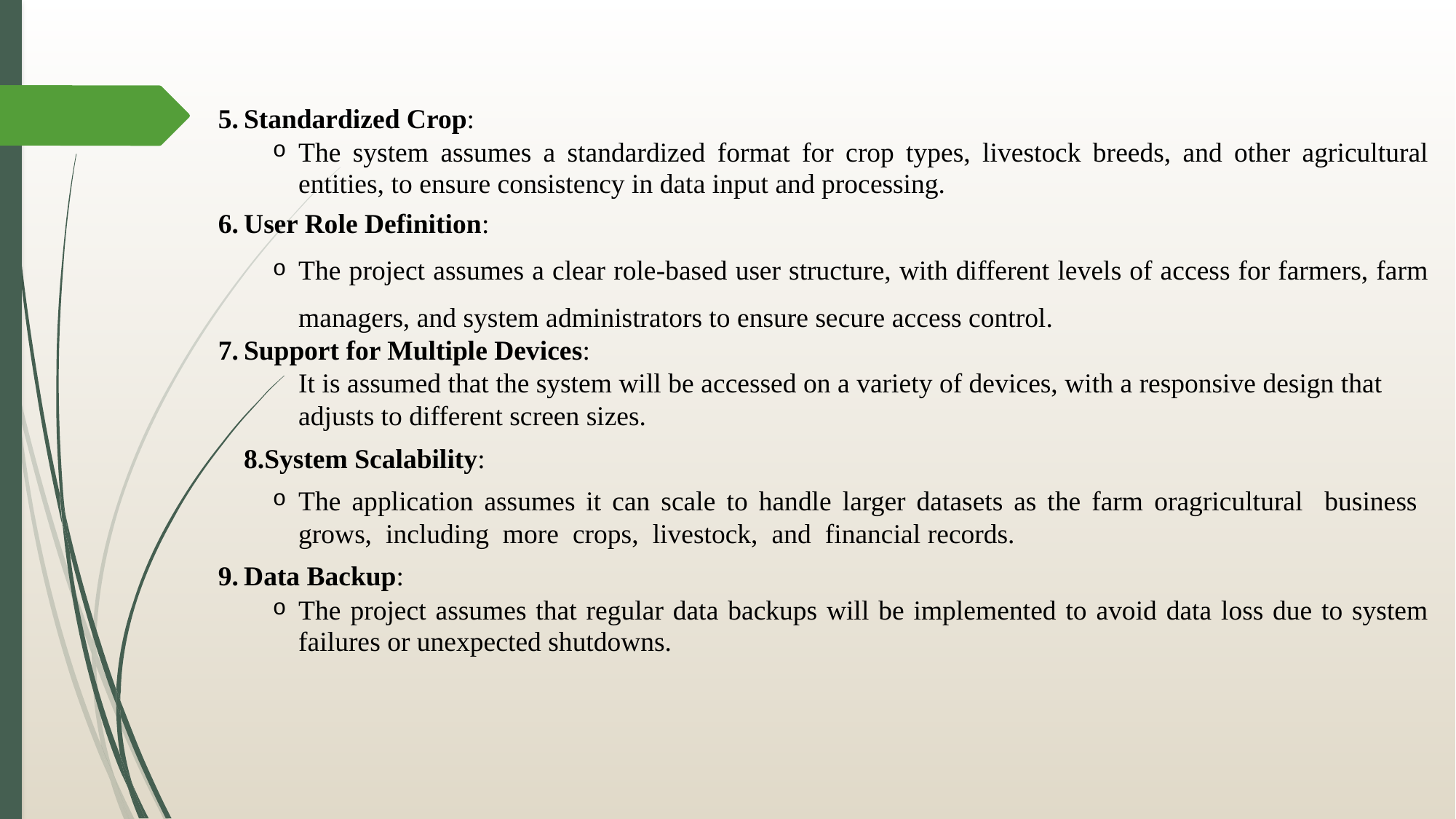

Standardized Crop:
The system assumes a standardized format for crop types, livestock breeds, and other agricultural entities, to ensure consistency in data input and processing.
User Role Definition:
The project assumes a clear role-based user structure, with different levels of access for farmers, farm managers, and system administrators to ensure secure access control.
Support for Multiple Devices:
It is assumed that the system will be accessed on a variety of devices, with a responsive design that adjusts to different screen sizes.
8.System Scalability:
The application assumes it can scale to handle larger datasets as the farm oragricultural  business  grows,  including  more  crops,  livestock,  and  financial records.
Data Backup:
The project assumes that regular data backups will be implemented to avoid data loss due to system failures or unexpected shutdowns.